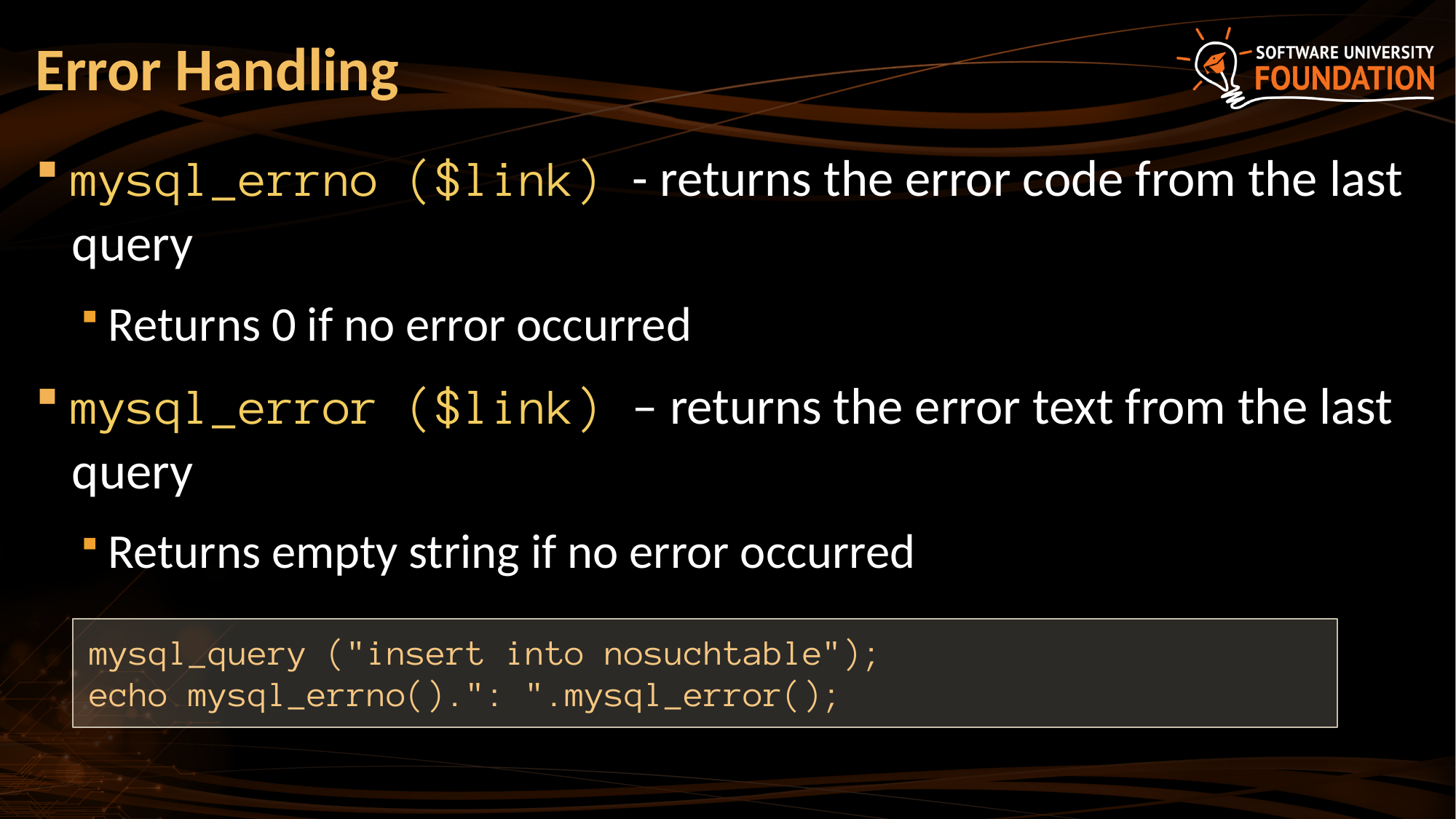

# Error Handling
mysql_errno ($link) - returns the error code from the last query
Returns 0 if no error occurred
mysql_error ($link) – returns the error text from the last query
Returns empty string if no error occurred
mysql_query ("insert into nosuchtable");
echo mysql_errno().": ".mysql_error();